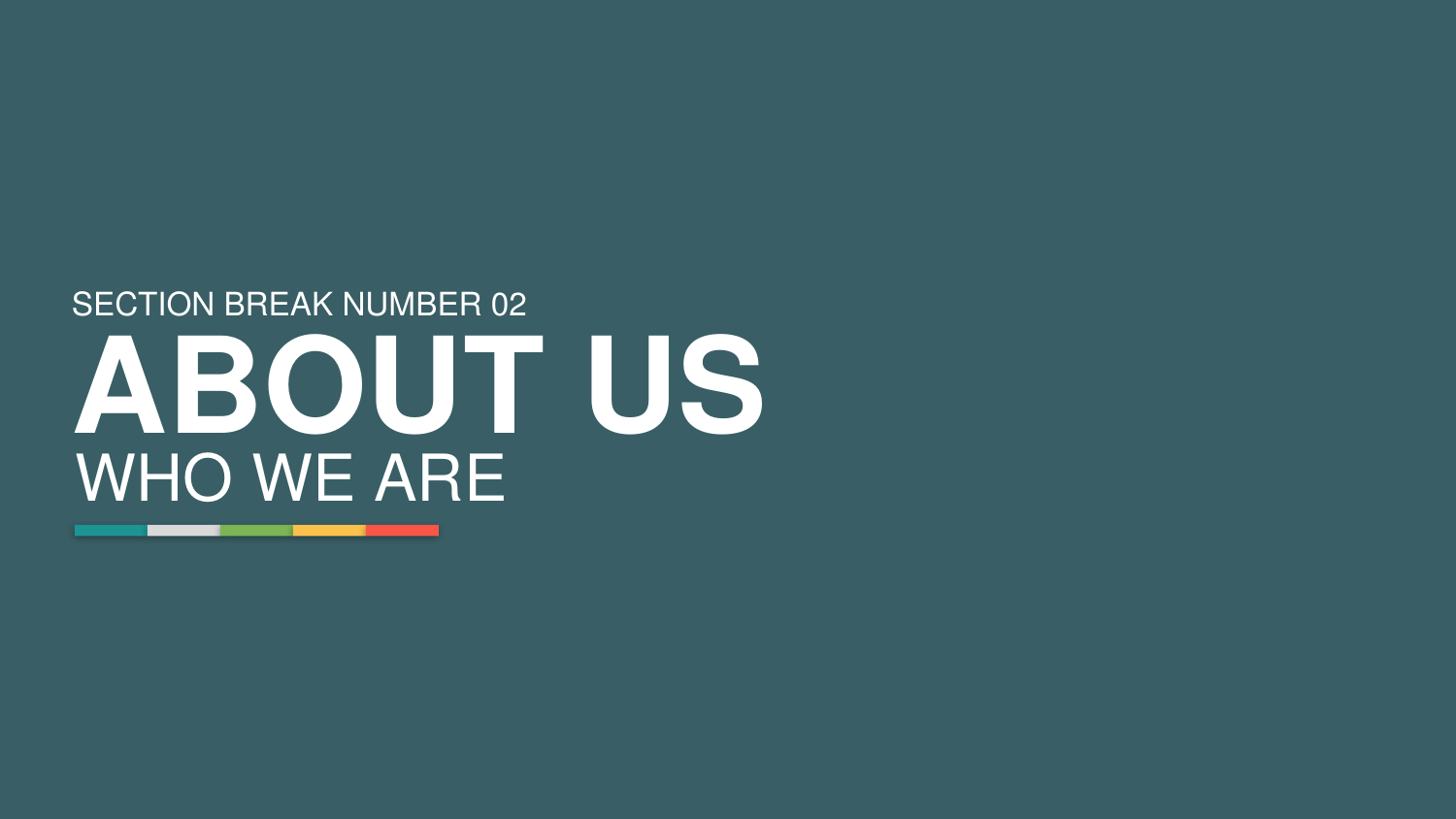

SECTION BREAK NUMBER 02
ABOUT US
WHO WE ARE